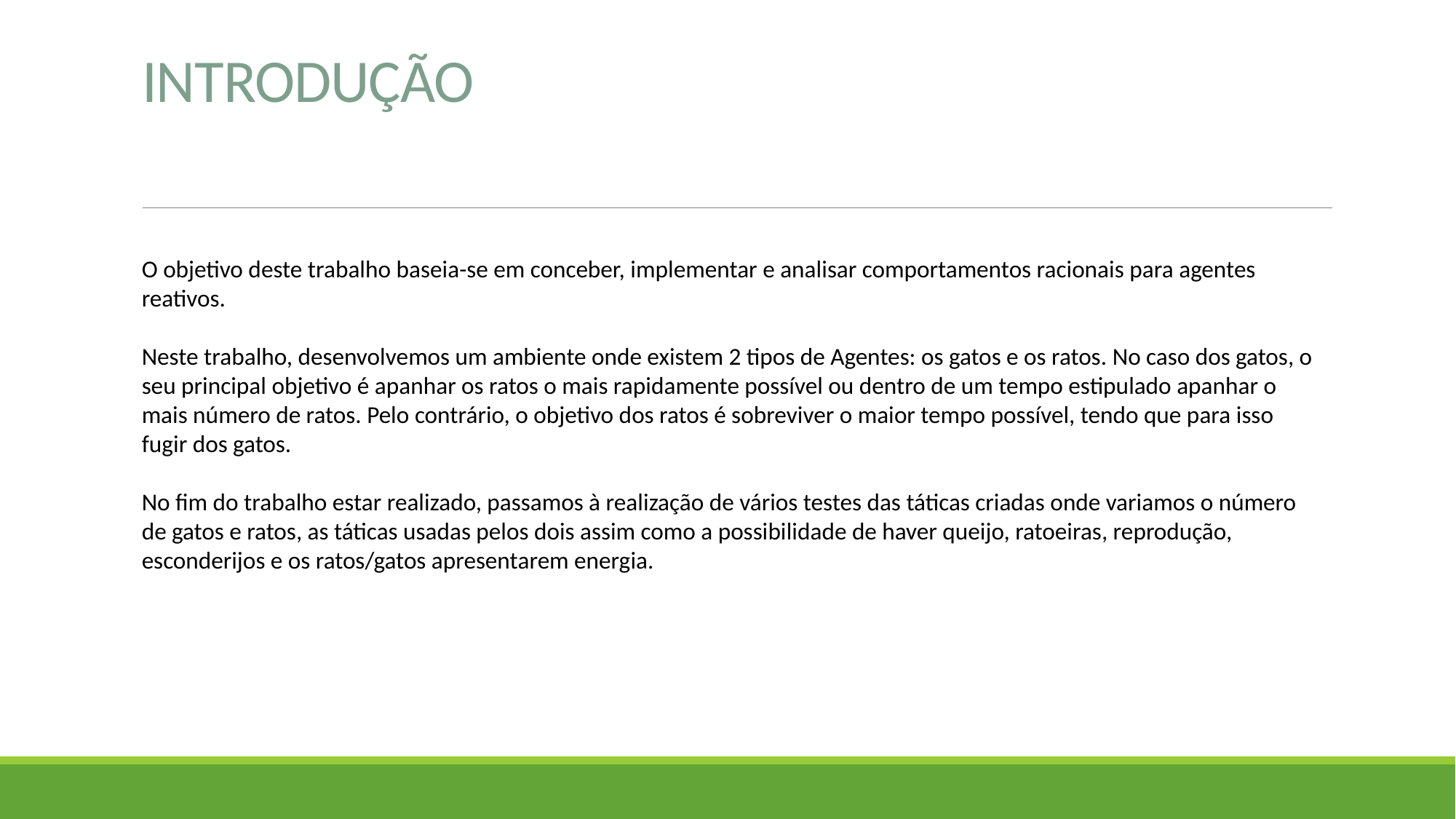

# INTRODUÇÃO
O objetivo deste trabalho baseia-se em conceber, implementar e analisar comportamentos racionais para agentes reativos.

Neste trabalho, desenvolvemos um ambiente onde existem 2 tipos de Agentes: os gatos e os ratos. No caso dos gatos, o seu principal objetivo é apanhar os ratos o mais rapidamente possível ou dentro de um tempo estipulado apanhar o mais número de ratos. Pelo contrário, o objetivo dos ratos é sobreviver o maior tempo possível, tendo que para isso fugir dos gatos.

No fim do trabalho estar realizado, passamos à realização de vários testes das táticas criadas onde variamos o número de gatos e ratos, as táticas usadas pelos dois assim como a possibilidade de haver queijo, ratoeiras, reprodução, esconderijos e os ratos/gatos apresentarem energia.